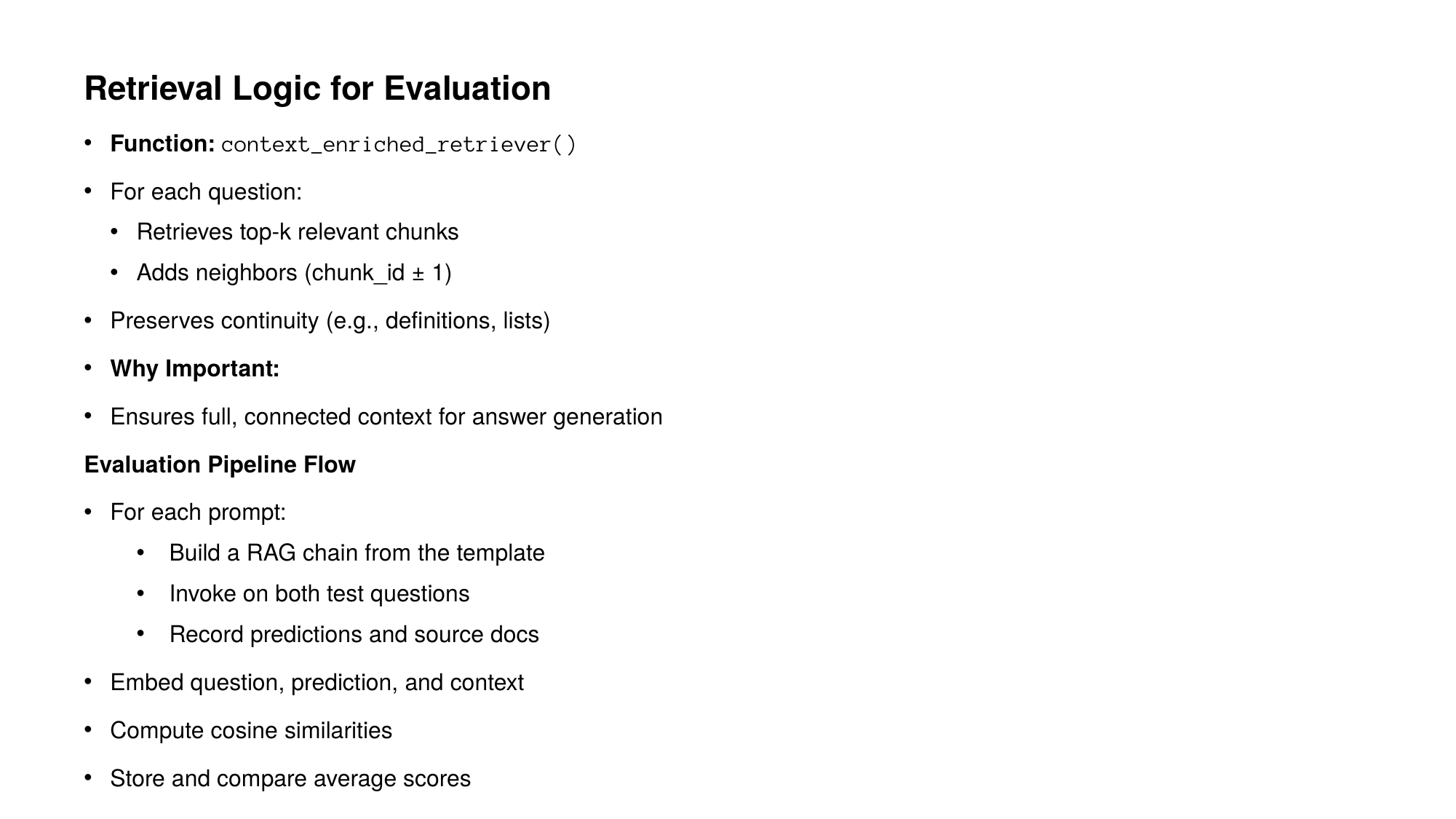

# Retrieval Logic for Evaluation

Function: context_enriched_retriever()
For each question:
Retrieves top-k relevant chunks
Adds neighbors (chunk_id ± 1)
Preserves continuity (e.g., definitions, lists)
Why Important:
Ensures full, connected context for answer generation
Evaluation Pipeline Flow
For each prompt:
Build a RAG chain from the template
Invoke on both test questions
Record predictions and source docs
Embed question, prediction, and context
Compute cosine similarities
Store and compare average scores